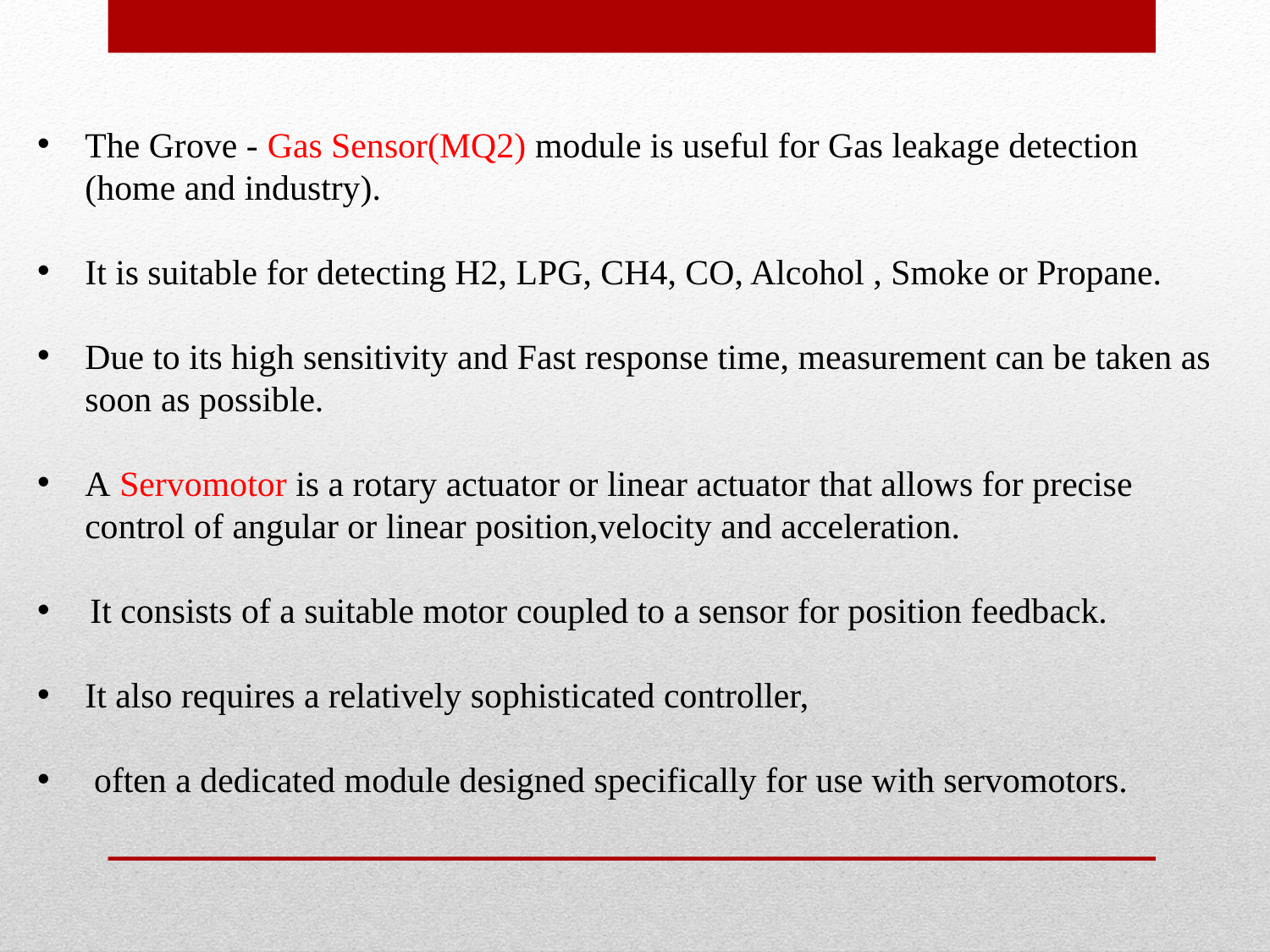

The Grove - Gas Sensor(MQ2) module is useful for Gas leakage detection (home and industry).

It is suitable for detecting H2, LPG, CH4, CO, Alcohol , Smoke or Propane.

Due to its high sensitivity and Fast response time, measurement can be taken as soon as possible.

A Servomotor is a rotary actuator or linear actuator that allows for precise control of angular or linear position,velocity and acceleration.

 It consists of a suitable motor coupled to a sensor for position feedback.

It also requires a relatively sophisticated controller,

 often a dedicated module designed specifically for use with servomotors.